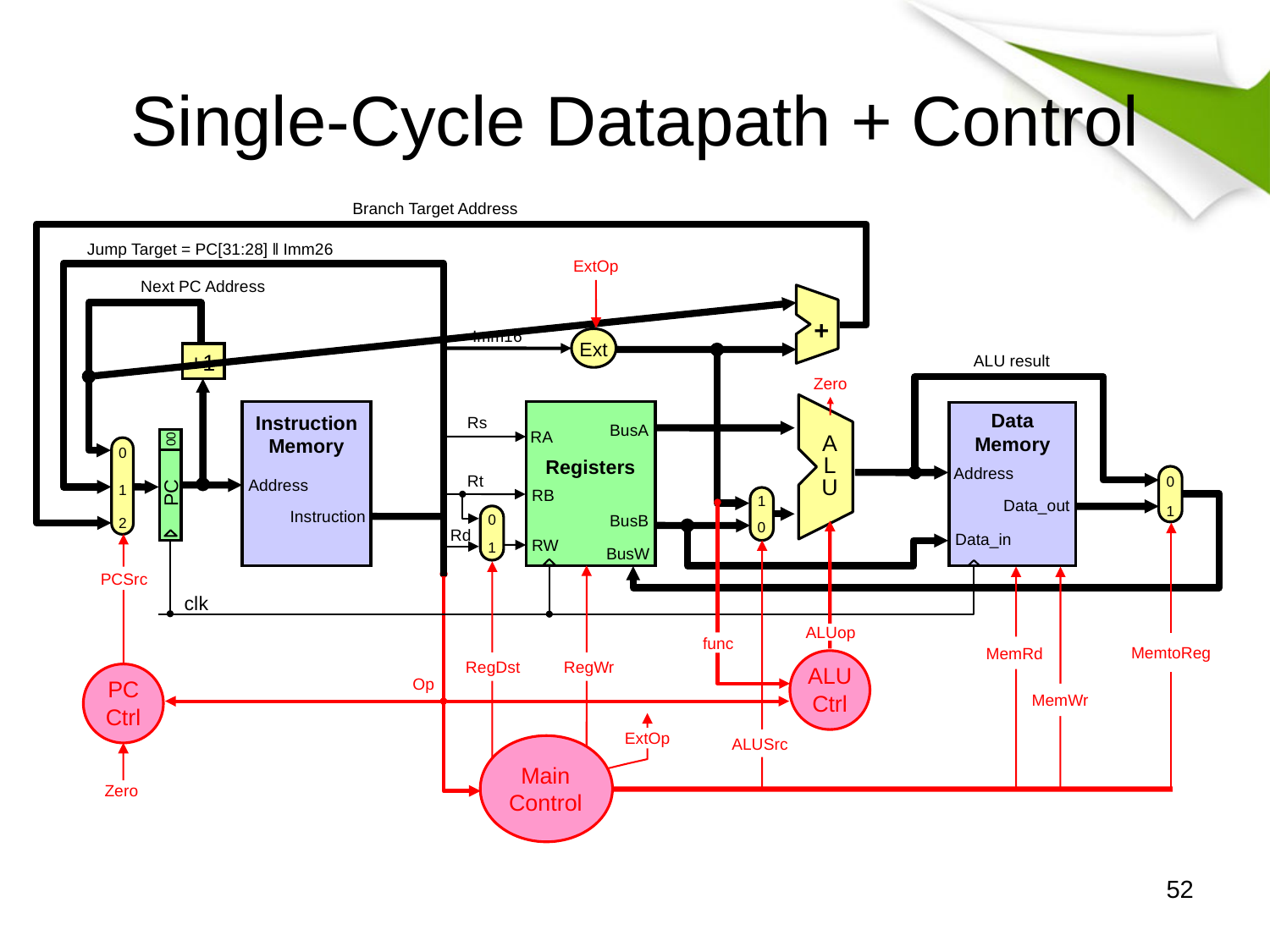

# Single-Cycle Datapath + Control
Branch Target Address

Jump Target = PC[31:28] ‖ Imm26

Next PC Address

+

Imm16

Ext
 +1

ALU result

A
L
U

Instruction
Memory

Address
Instruction

Registers
BusA
 RA
RB
BusB
RW
BusW

Data
Memory
 Address
Data_out
Data_in

Rs

00
PC

0

1
2

0

1
Rt

1

0

0

Rd

1

clk
ExtOp

MemtoReg
MemRd
MemWr

RegDst
RegWr
ALUSrc

ExtOp
Zero

ALUop
func

ALU
Ctrl

PCSrc

PC
Ctrl

Zero

Op

Main
Control
52